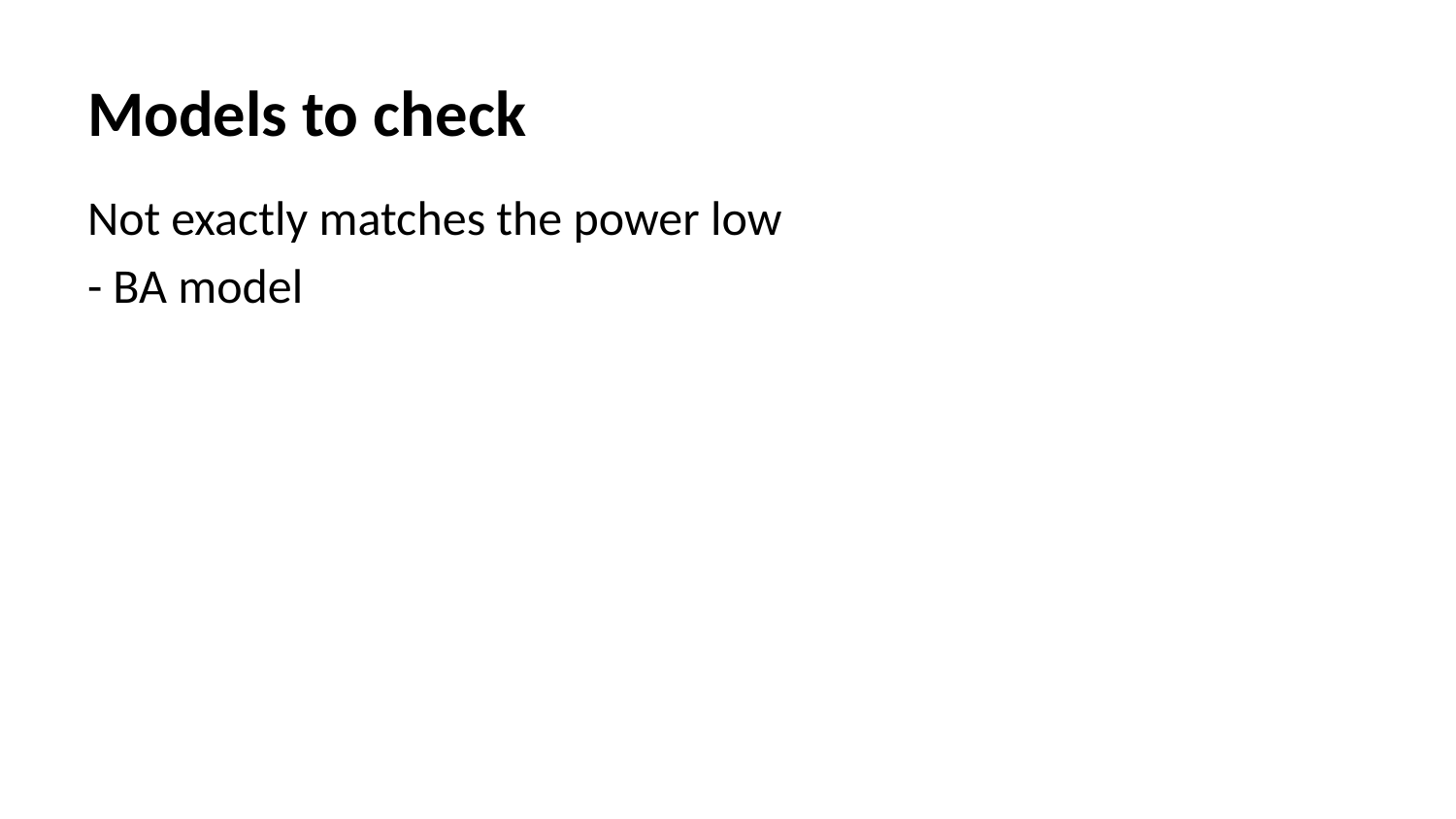

# Models to check
Not exactly matches the power low
- BA model